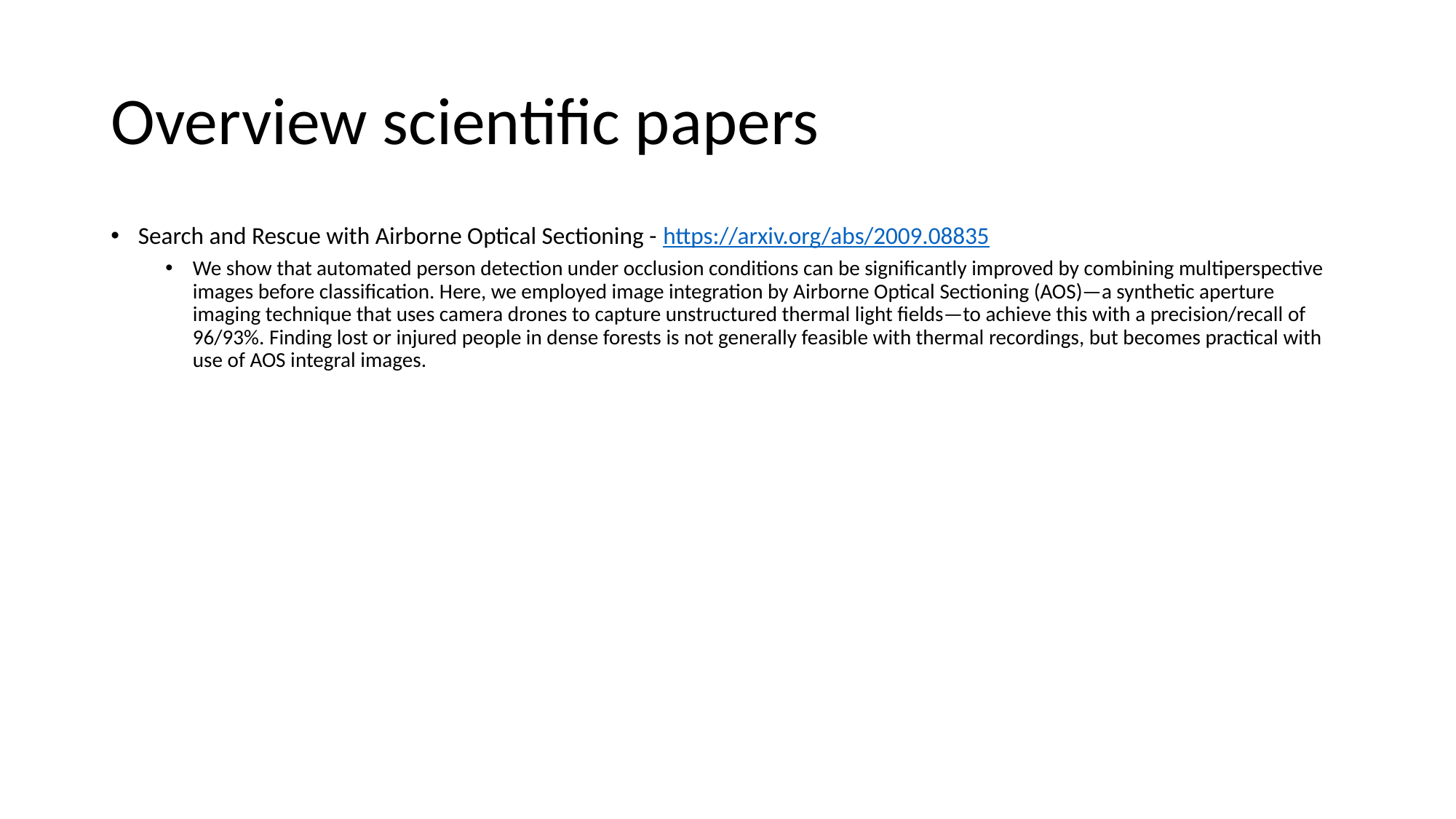

# Overview scientific papers
Search and Rescue with Airborne Optical Sectioning - https://arxiv.org/abs/2009.08835
We show that automated person detection under occlusion conditions can be significantly improved by combining multiperspective images before classification. Here, we employed image integration by Airborne Optical Sectioning (AOS)—a synthetic aperture imaging technique that uses camera drones to capture unstructured thermal light fields—to achieve this with a precision/recall of 96/93%. Finding lost or injured people in dense forests is not generally feasible with thermal recordings, but becomes practical with use of AOS integral images.